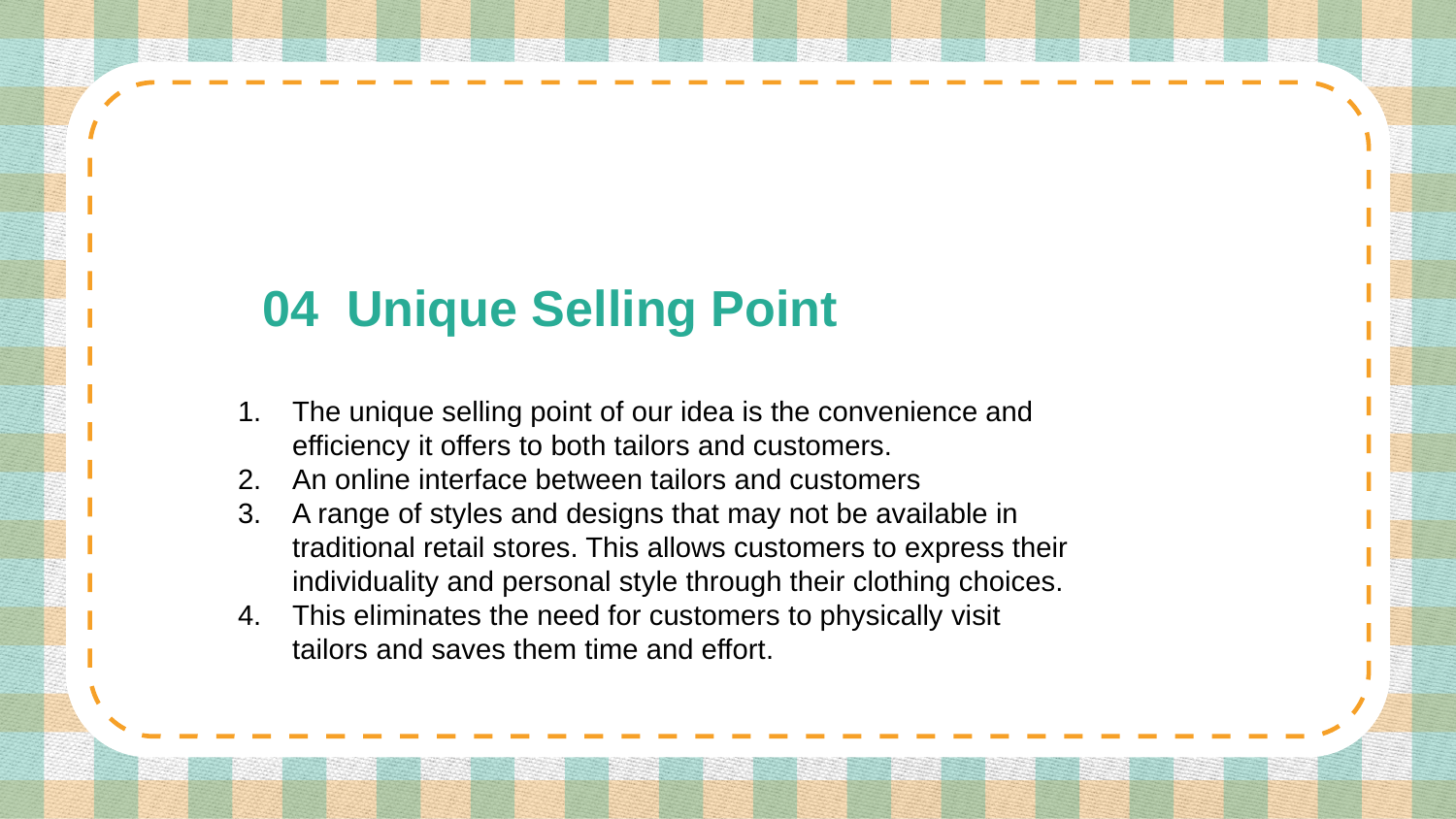

# 04  Unique Selling Point
The unique selling point of our idea is the convenience and efficiency it offers to both tailors and customers.
An online interface between tailors and customers
A range of styles and designs that may not be available in traditional retail stores. This allows customers to express their individuality and personal style through their clothing choices.
This eliminates the need for customers to physically visit tailors and saves them time and effort.